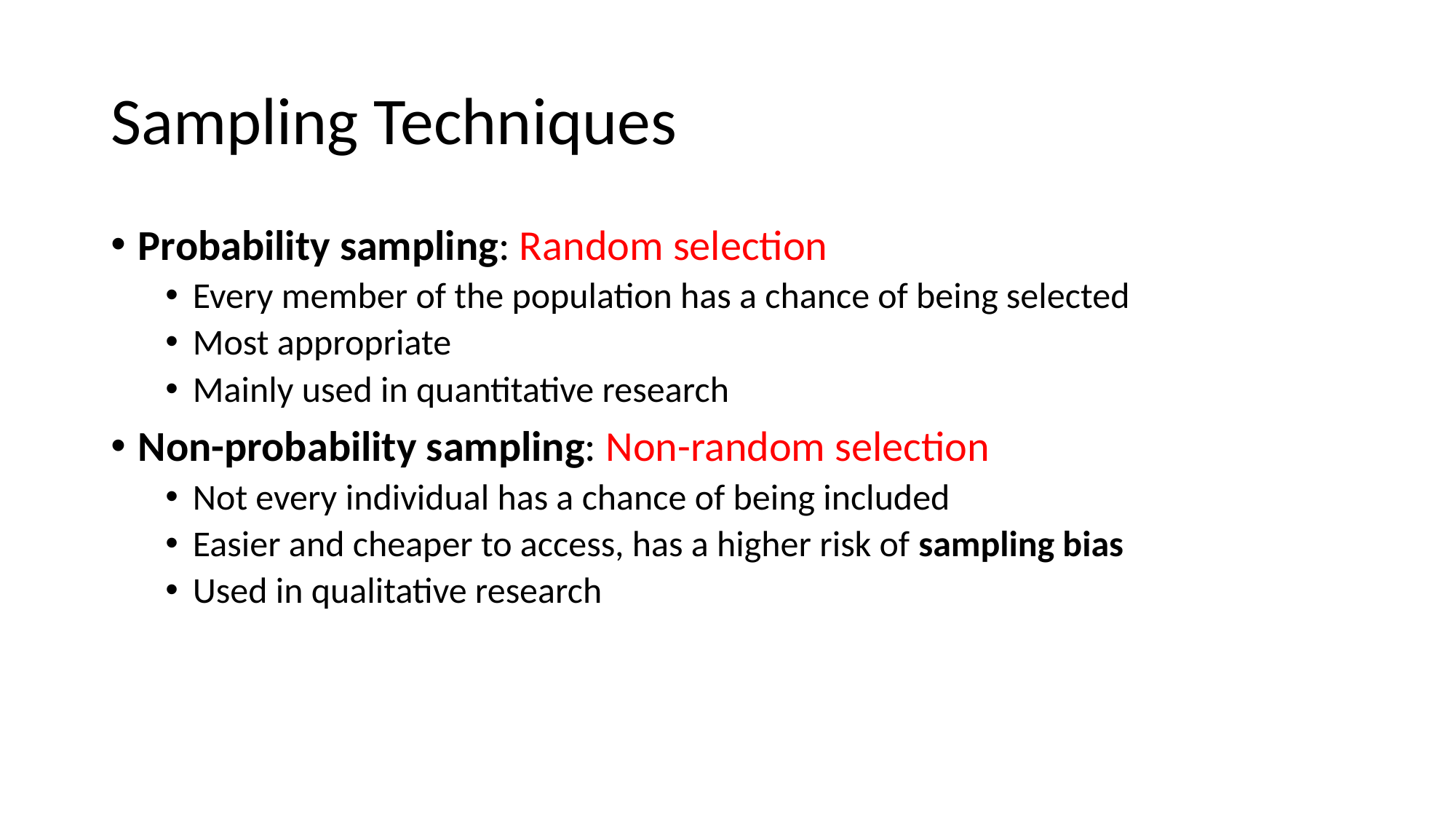

# Sampling Techniques
Probability sampling: Random selection
Every member of the population has a chance of being selected
Most appropriate
Mainly used in quantitative research
Non-probability sampling: Non-random selection
Not every individual has a chance of being included
Easier and cheaper to access, has a higher risk of sampling bias
Used in qualitative research